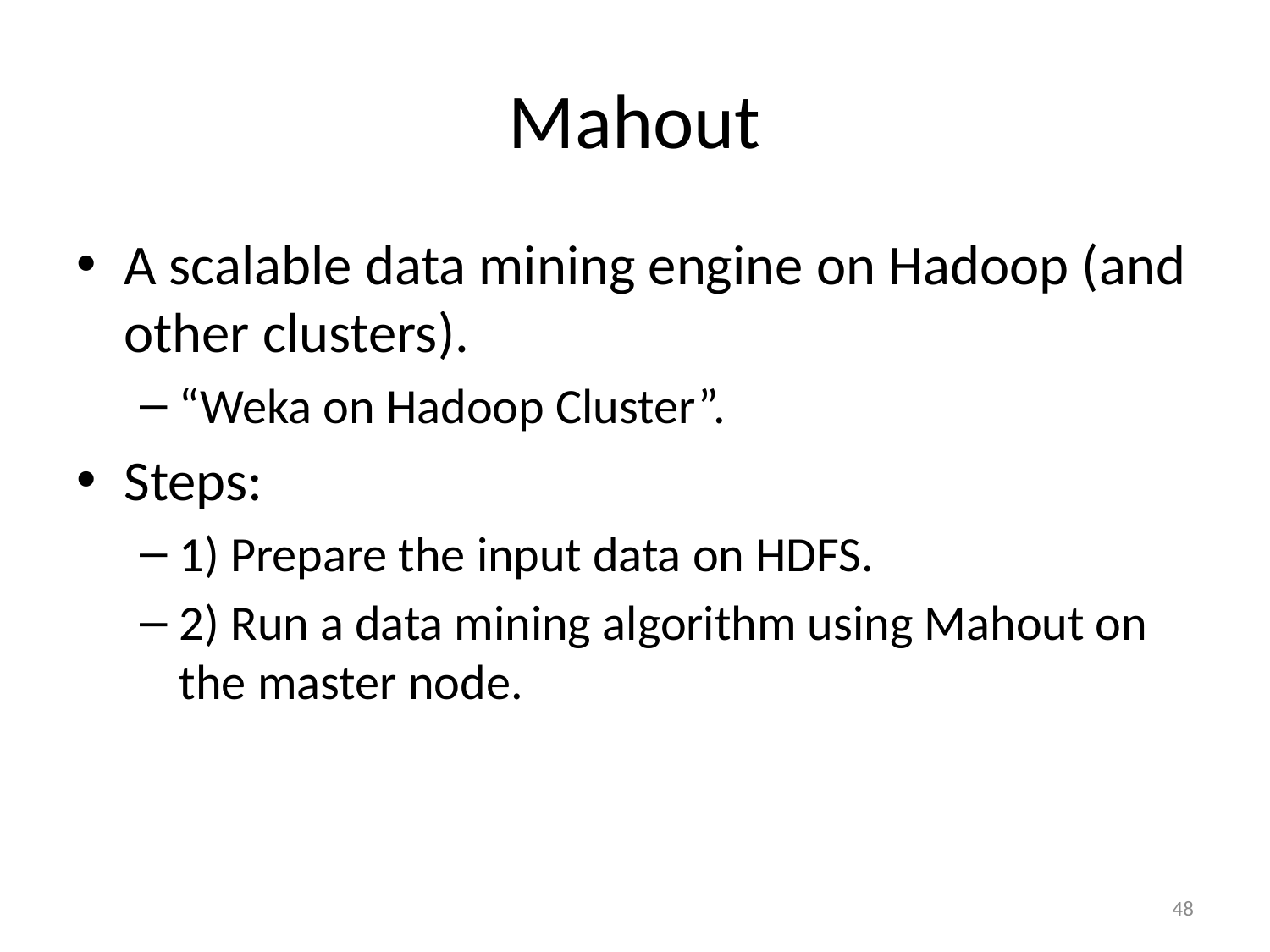

# Mahout
A scalable data mining engine on Hadoop (and other clusters).
“Weka on Hadoop Cluster”.
Steps:
1) Prepare the input data on HDFS.
2) Run a data mining algorithm using Mahout on the master node.

48